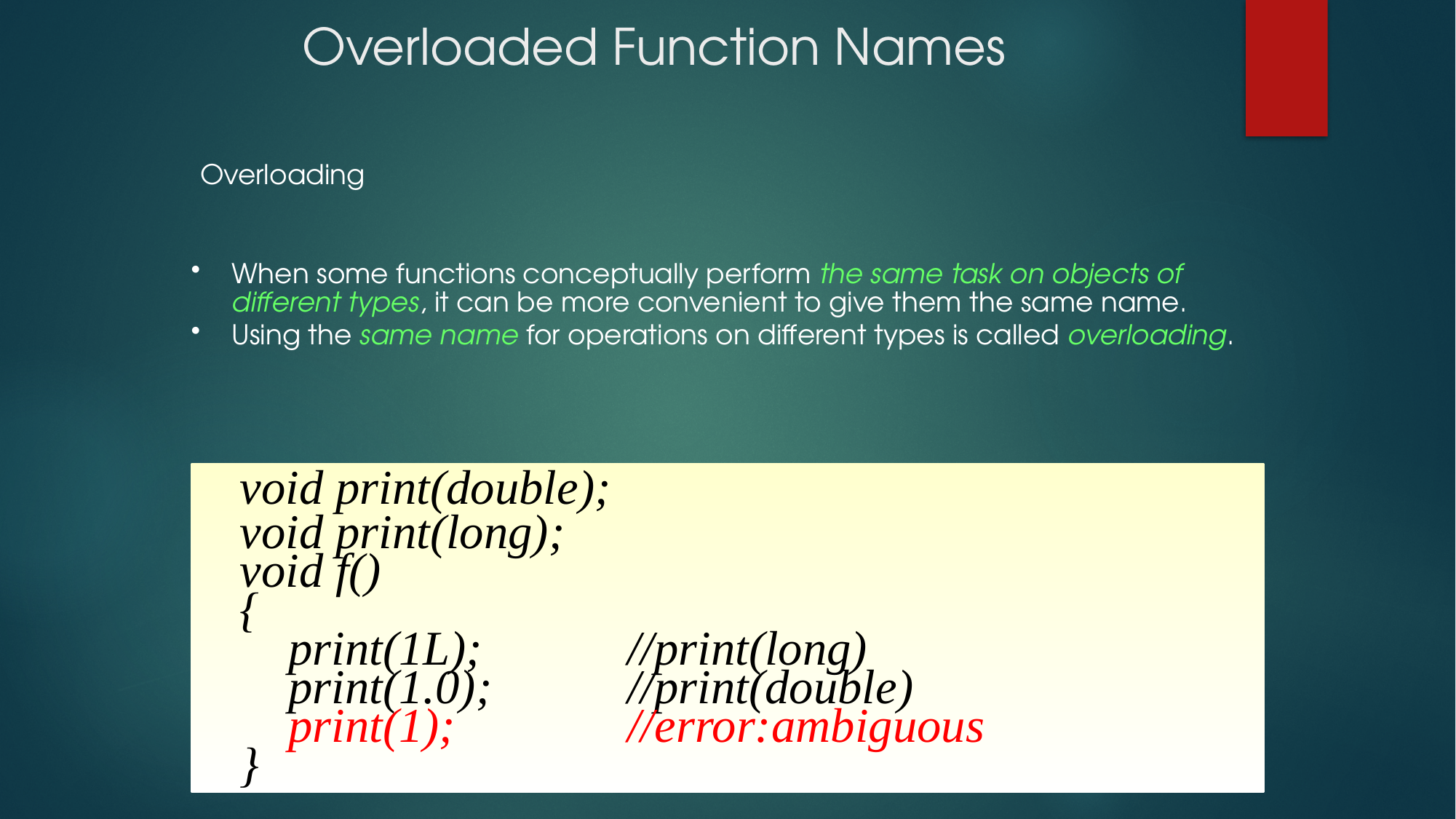

# Overloaded Function Names
Overloading
When some functions conceptually perform the same task on objects of different types, it can be more convenient to give them the same name.
Using the same name for operations on different types is called overloading.
    void print(double);
    void print(long);
    void f()
    {
        print(1L);		//print(long)
        print(1.0);		//print(double)
        print(1);		//error:ambiguous
    }